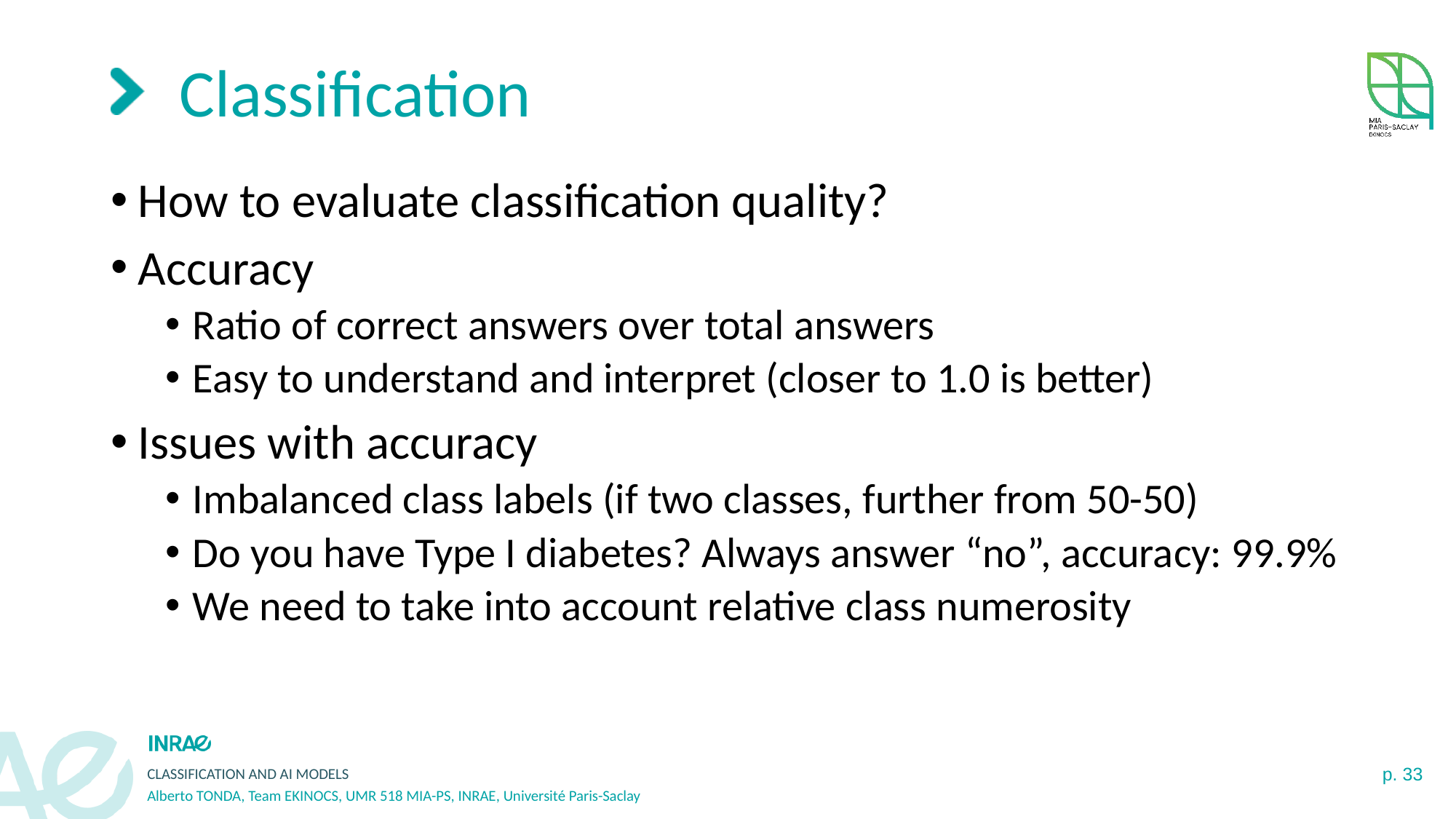

# Classification
How to evaluate classification quality?
Accuracy
Ratio of correct answers over total answers
Easy to understand and interpret (closer to 1.0 is better)
Issues with accuracy
Imbalanced class labels (if two classes, further from 50-50)
Do you have Type I diabetes? Always answer “no”, accuracy: 99.9%
We need to take into account relative class numerosity